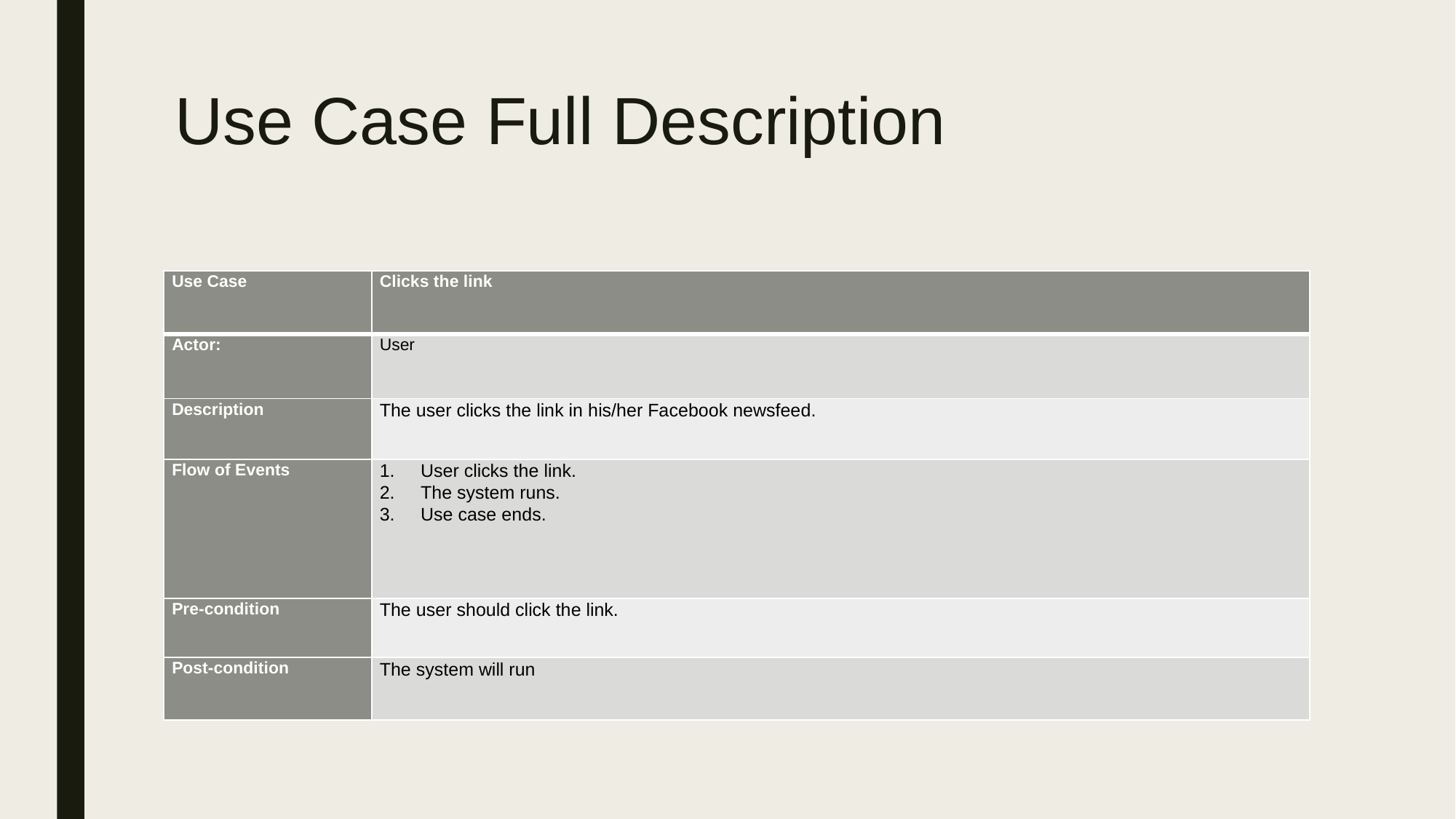

# Use Case Full Description
| Use Case | Clicks the link |
| --- | --- |
| Actor: | User |
| Description | The user clicks the link in his/her Facebook newsfeed. |
| Flow of Events | User clicks the link. The system runs. Use case ends. |
| Pre-condition | The user should click the link. |
| Post-condition | The system will run |